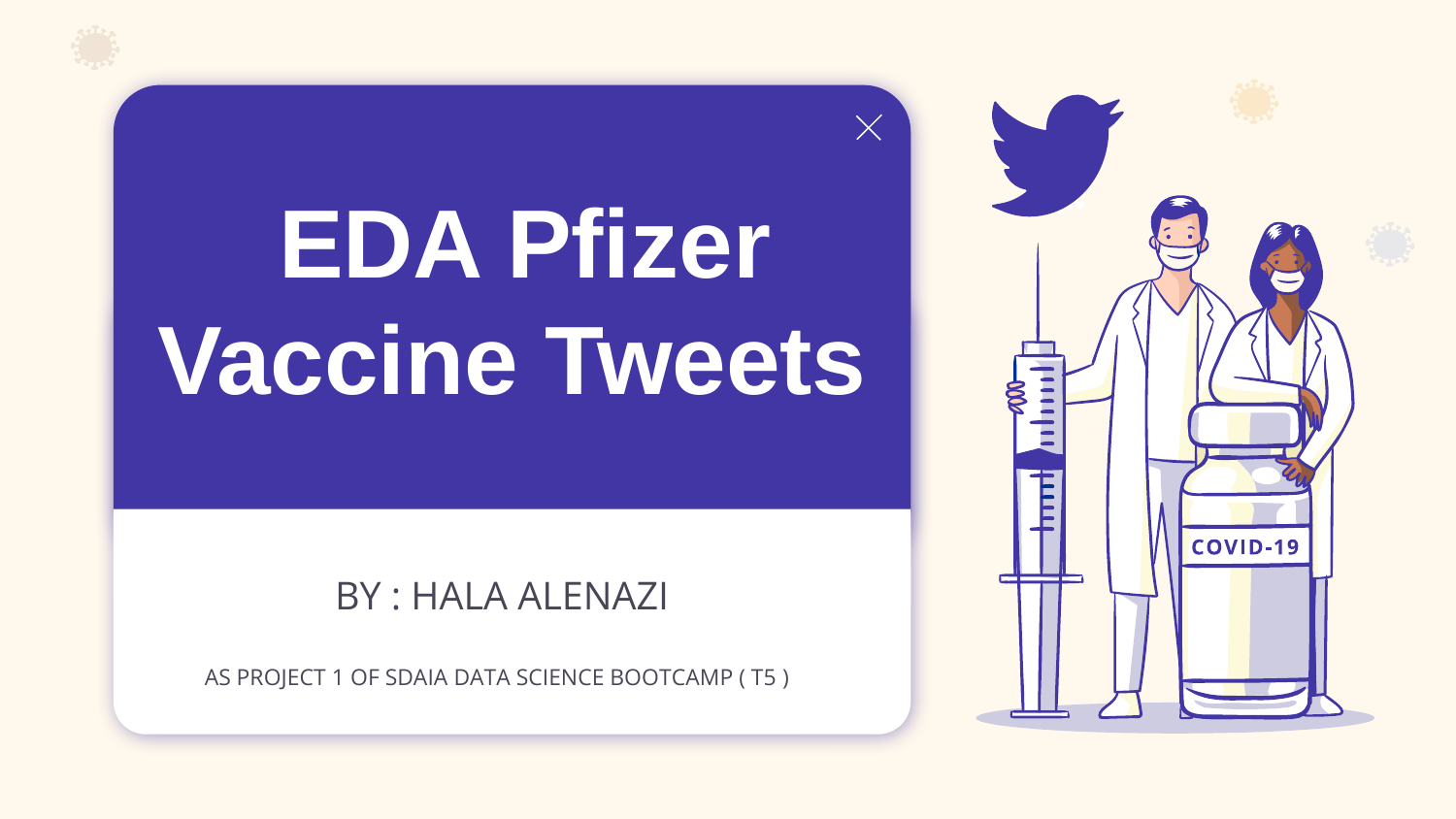

# EDA Pfizer Vaccine Tweets
 BY : HALA ALENAZI

AS PROJECT 1 OF SDAIA DATA SCIENCE BOOTCAMP ( T5 )